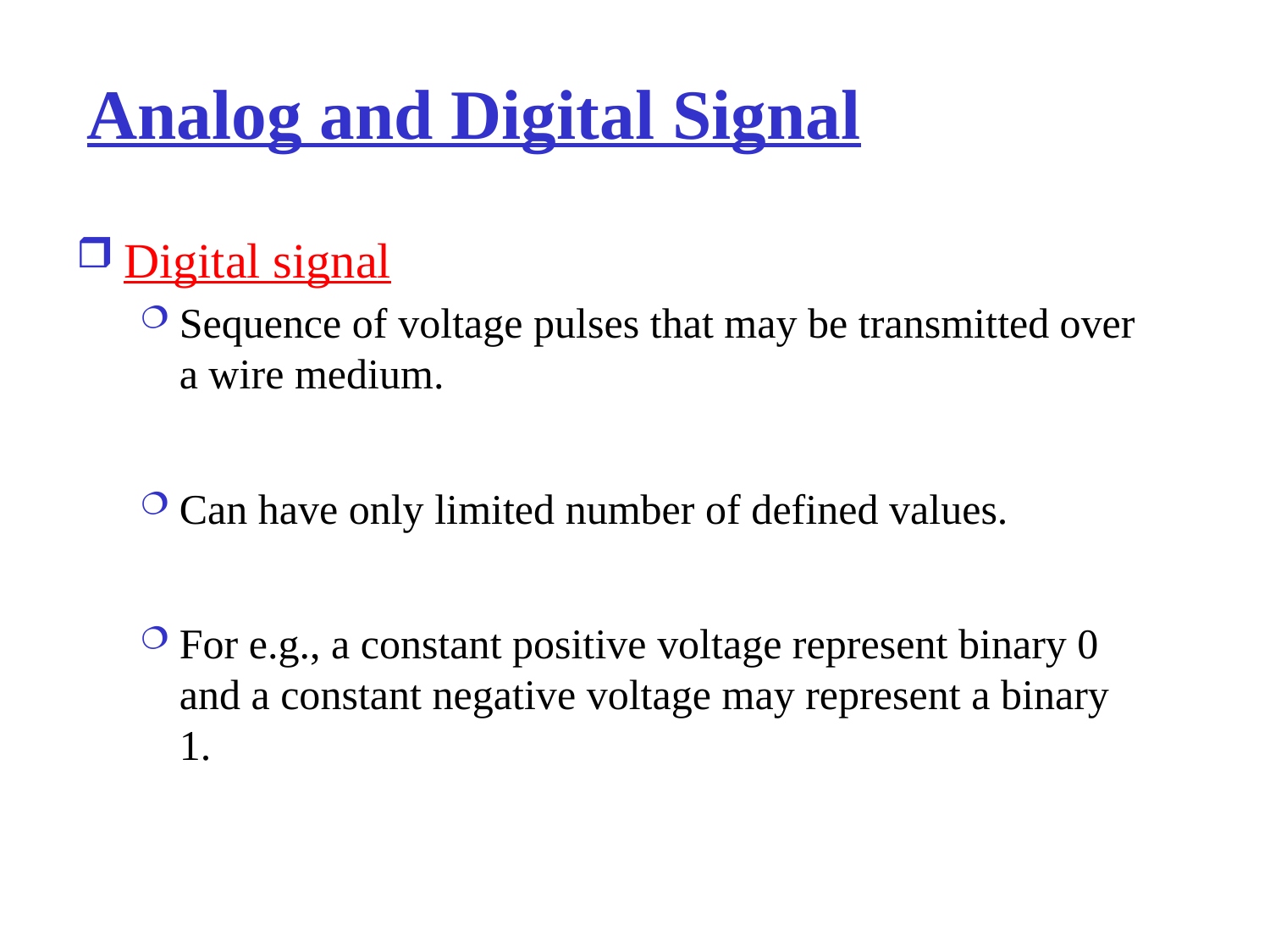

# Analog and Digital Signal
Digital signal
Sequence of voltage pulses that may be transmitted over a wire medium.

Can have only limited number of defined values.

For e.g., a constant positive voltage represent binary 0 and a constant negative voltage may represent a binary 1.